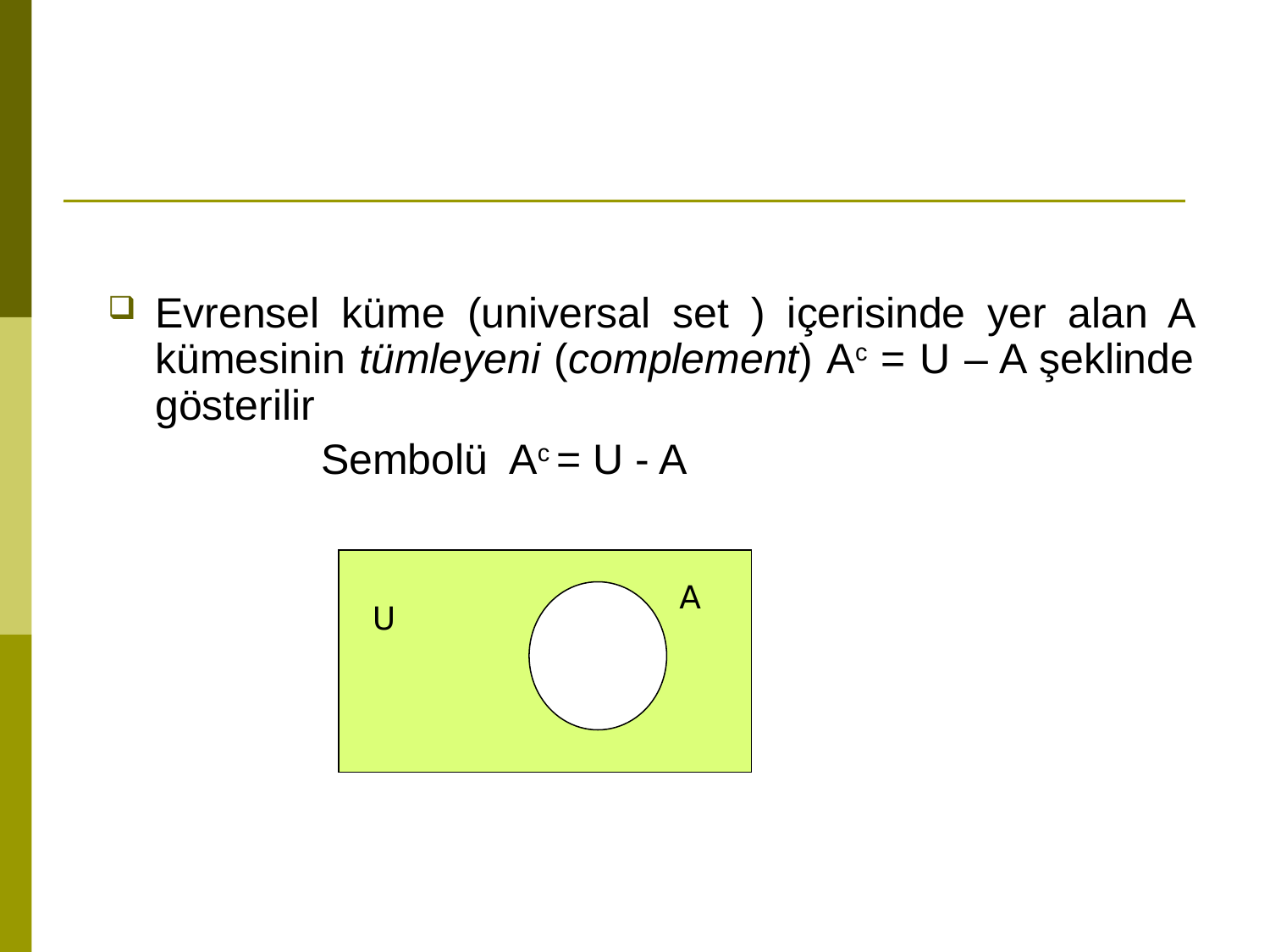

Evrensel küme (universal set ) içerisinde yer alan A kümesinin tümleyeni (complement) Ac = U – A şeklinde gösterilir
                  Sembolü  Ac = U - A

U
A

U